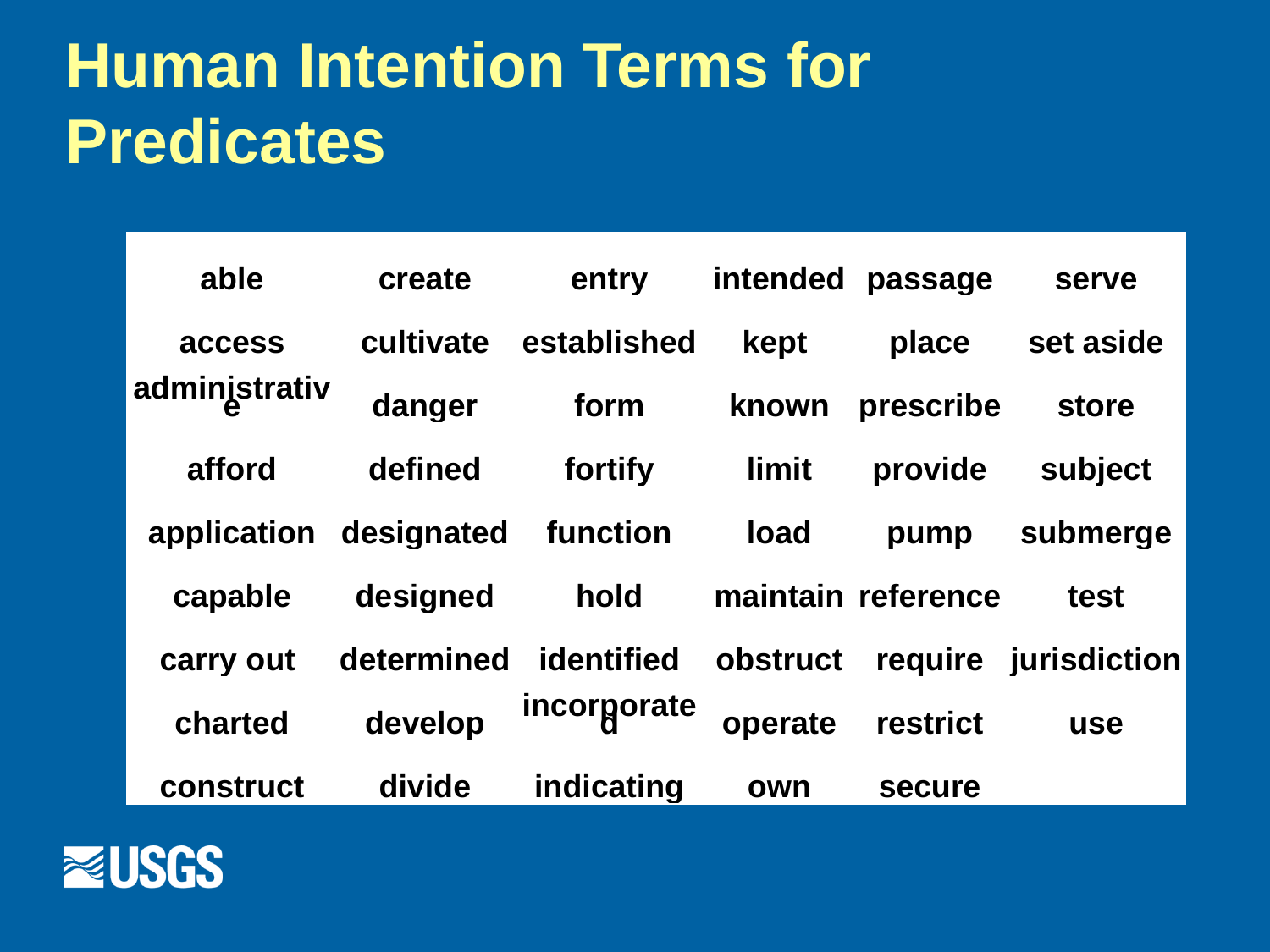

# Human Intention Terms for Predicates
| able | create | entry | intended | passage | serve |
| --- | --- | --- | --- | --- | --- |
| access | cultivate | established | kept | place | set aside |
| administrative | danger | form | known | prescribe | store |
| afford | defined | fortify | limit | provide | subject |
| application | designated | function | load | pump | submerge |
| capable | designed | hold | maintain | reference | test |
| carry out | determined | identified | obstruct | require | jurisdiction |
| charted | develop | incorporated | operate | restrict | use |
| construct | divide | indicating | own | secure |  |